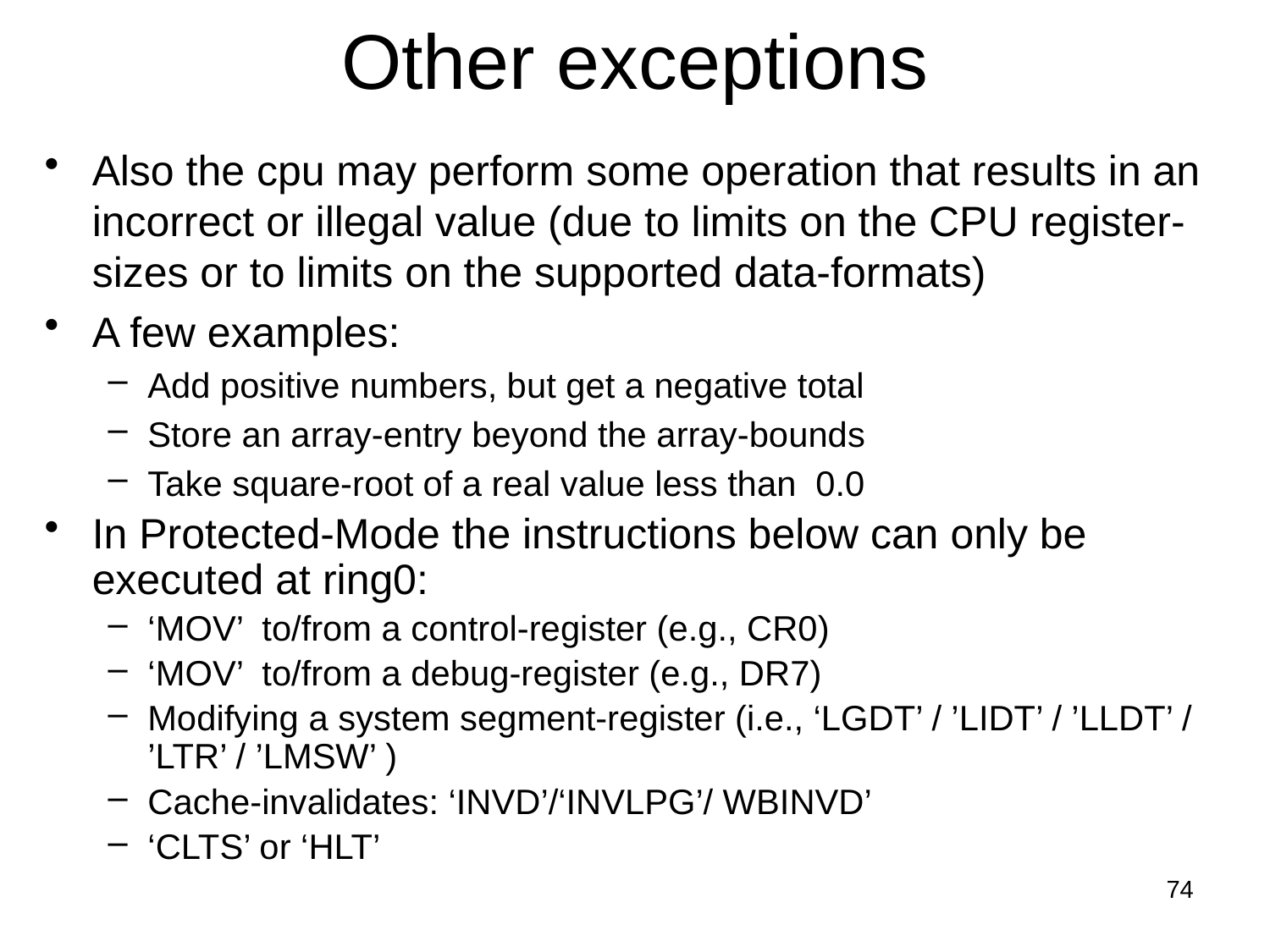

# Other exceptions
Also the cpu may perform some operation that results in an incorrect or illegal value (due to limits on the CPU register-sizes or to limits on the supported data-formats)
A few examples:
Add positive numbers, but get a negative total
Store an array-entry beyond the array-bounds
Take square-root of a real value less than  0.0
In Protected-Mode the instructions below can only be executed at ring0:
‘MOV’  to/from a control-register (e.g., CR0)
‘MOV’  to/from a debug-register (e.g., DR7)
Modifying a system segment-register (i.e., ‘LGDT’ / ’LIDT’ / ’LLDT’ / ’LTR’ / ’LMSW’ )
Cache-invalidates: ‘INVD’/‘INVLPG’/ WBINVD’
‘CLTS’ or ‘HLT’

74